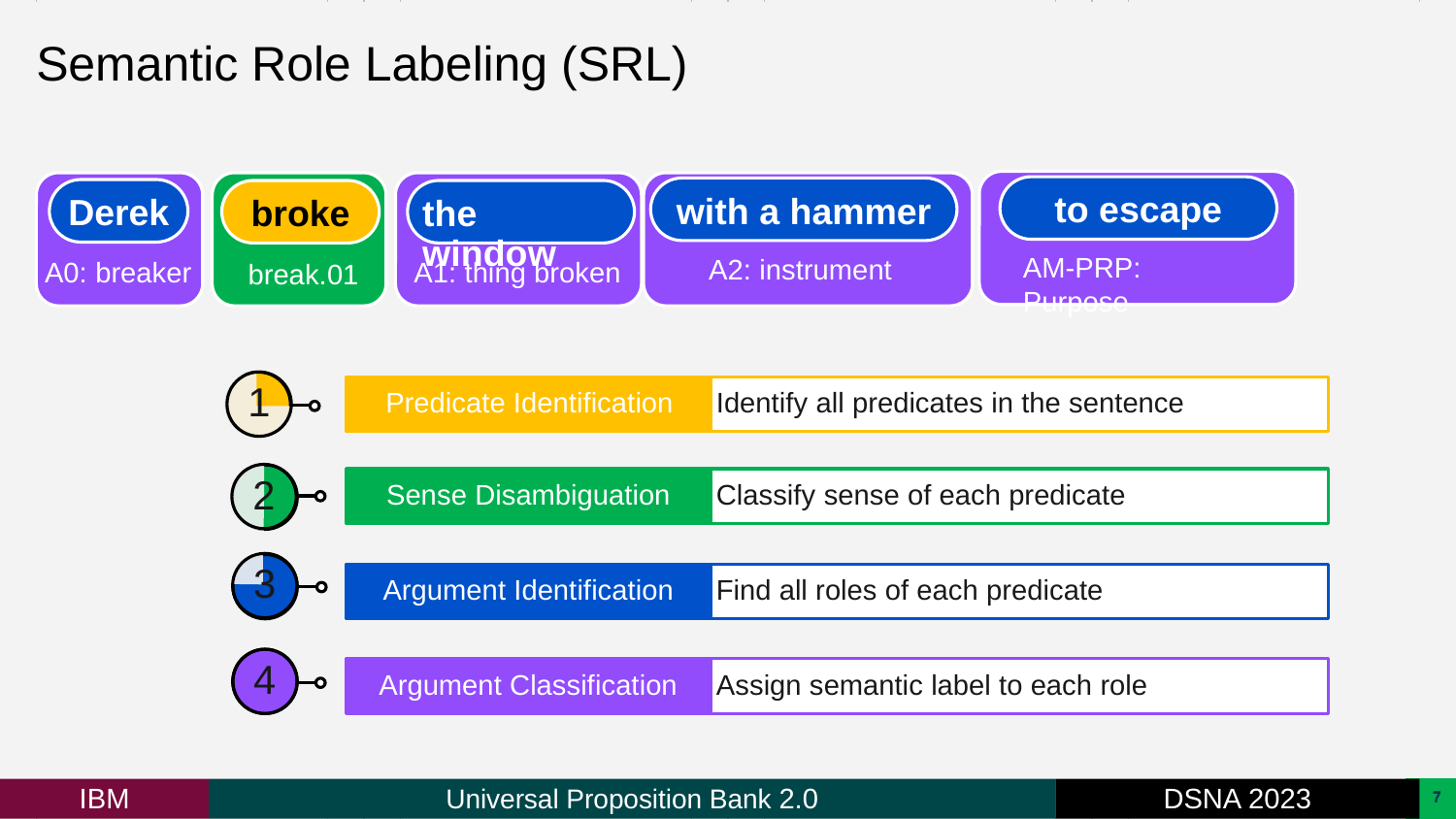

Semantic Role Labeling (SRL)

to escape
with a hammer
Derek
broke
the window
AM-PRP: Purpose
A2: instrument
A0: breaker
A1: thing broken
break.01

1
Predicate Identification
Identify all predicates in the sentence

2

Sense Disambiguation
Classify sense of each predicate

3

Argument Identification
Find all roles of each predicate

4

Argument Classification
Assign semantic label to each role

7